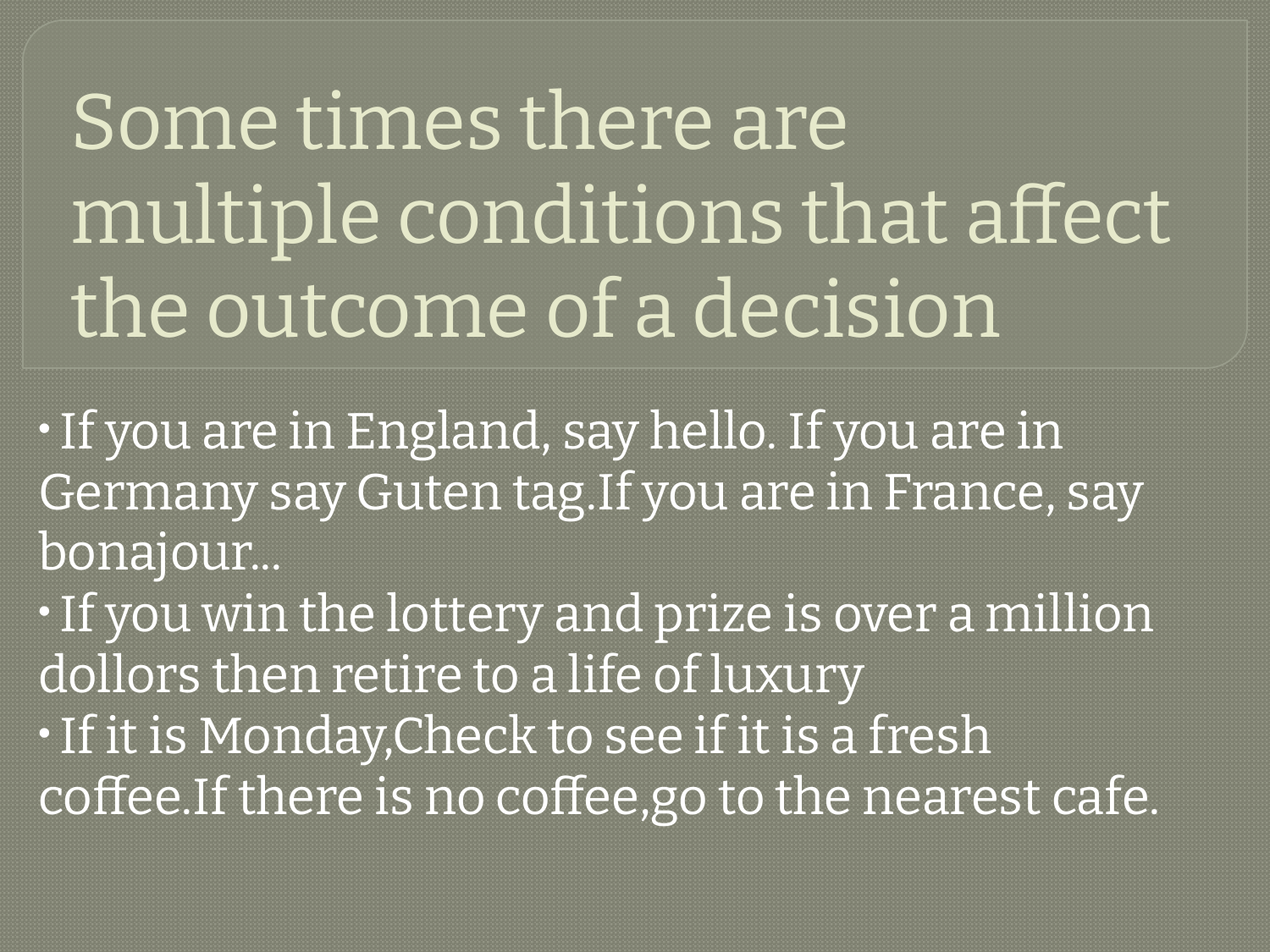

# Some times there are multiple conditions that affect the outcome of a decision
 If you are in England, say hello. If you are in Germany say Guten tag.If you are in France, say bonajour...
 If you win the lottery and prize is over a million dollors then retire to a life of luxury
 If it is Monday,Check to see if it is a fresh coffee.If there is no coffee,go to the nearest cafe.